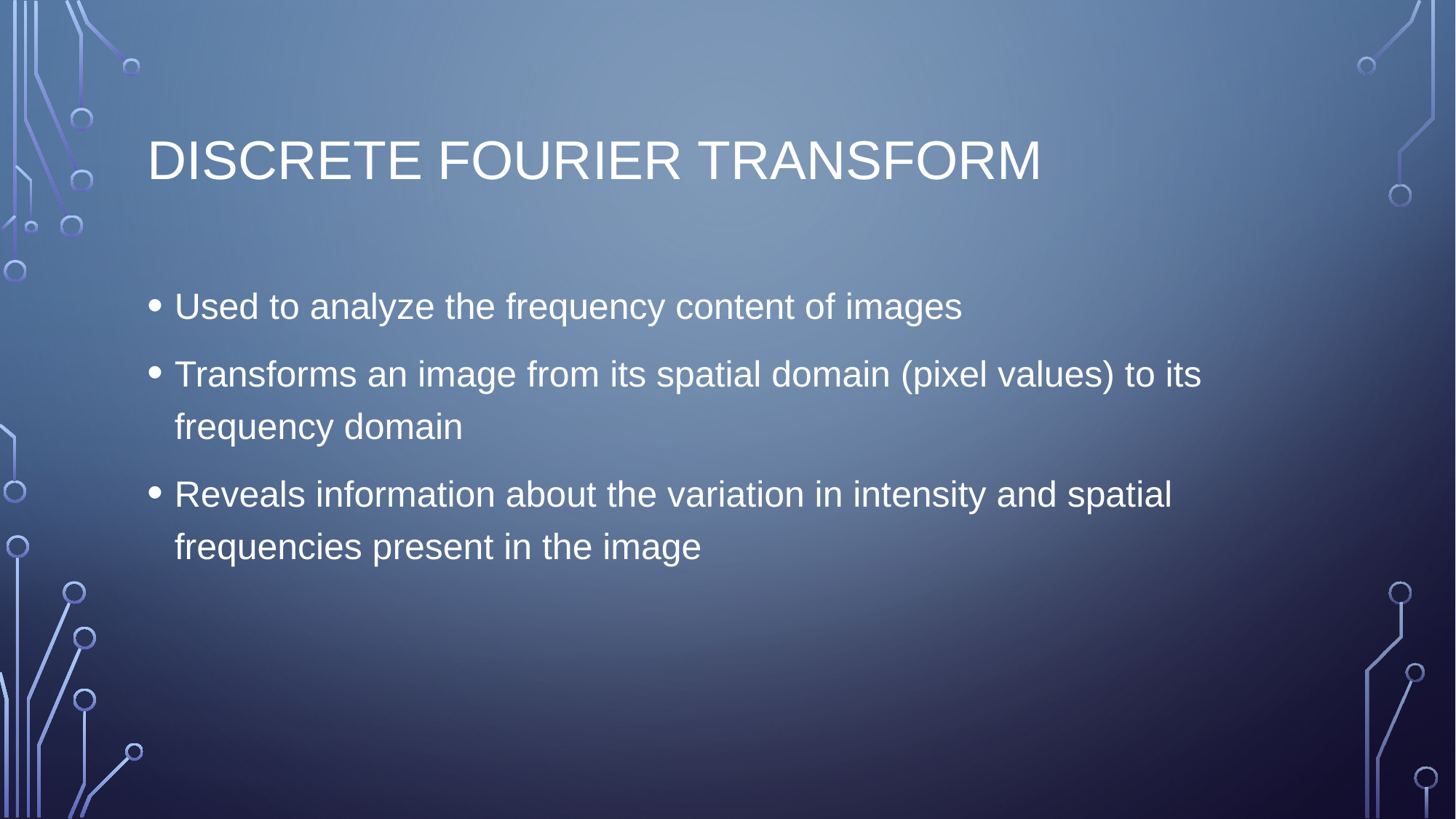

# Discrete Fourier Transform
Used to analyze the frequency content of images
Transforms an image from its spatial domain (pixel values) to its frequency domain
Reveals information about the variation in intensity and spatial frequencies present in the image